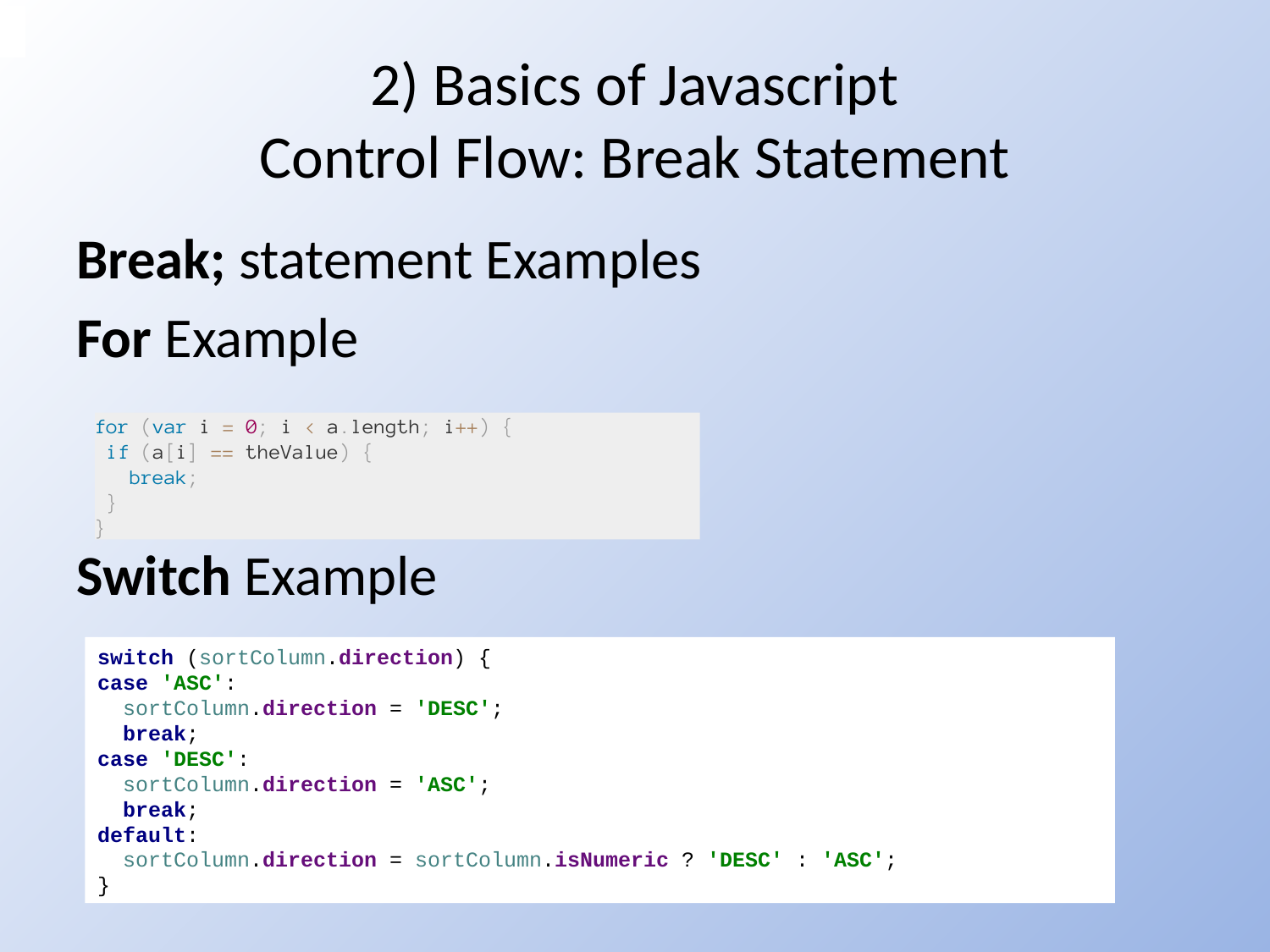

# 2) Basics of Javascript Control Flow: Break Statement
Break; statement Examples
For Example

Switch Example

for (var i = 0; i < a.length; i++) {
 if (a[i] == theValue) {
   break;
 }
}
switch (sortColumn.direction) {
case 'ASC':
  sortColumn.direction = 'DESC';
  break;
case 'DESC':
  sortColumn.direction = 'ASC';
  break;
default:
  sortColumn.direction = sortColumn.isNumeric ? 'DESC' : 'ASC';
}